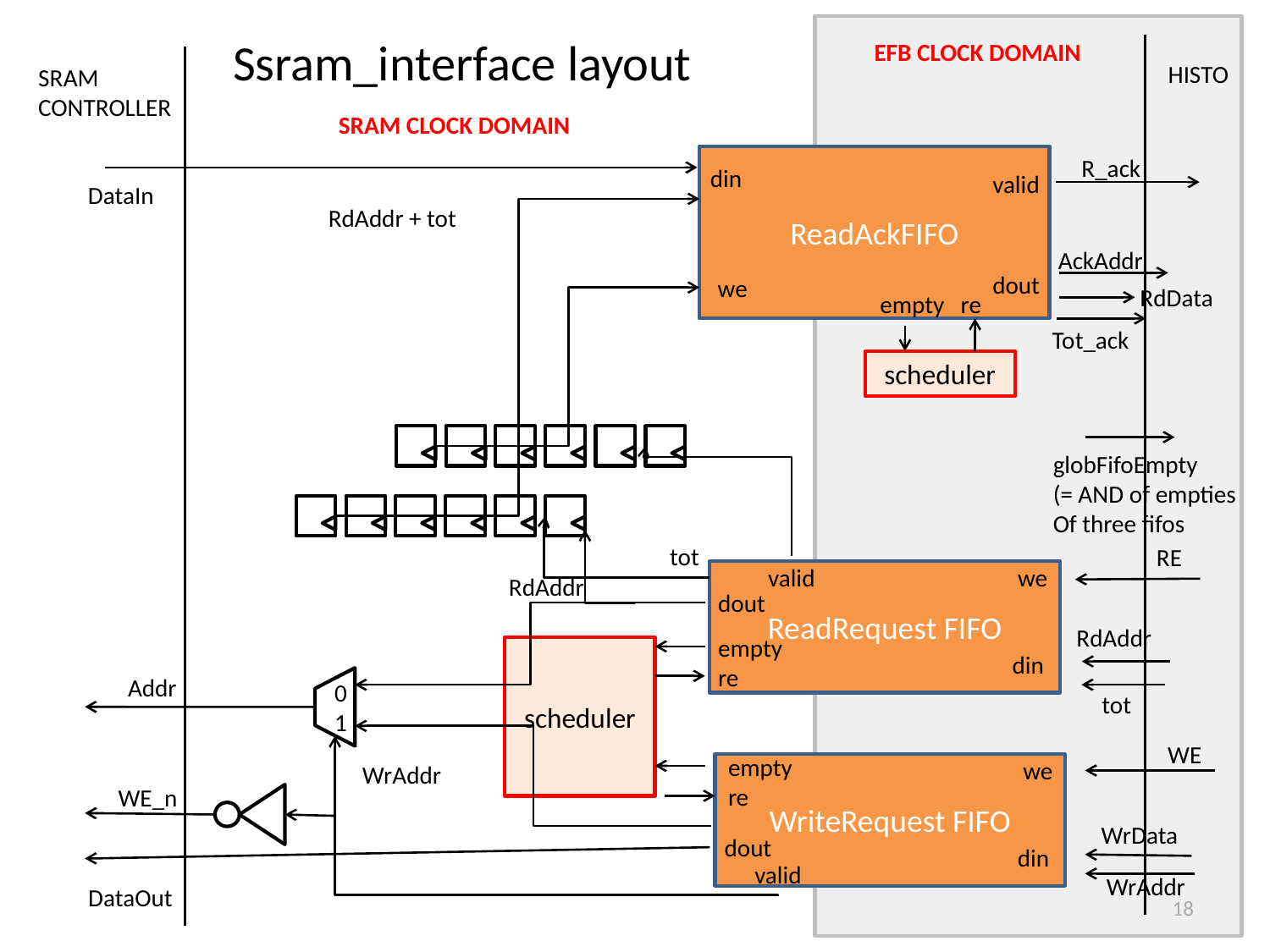

# Ssram_interface layout
EFB CLOCK DOMAIN
HISTO
SRAM
CONTROLLER
SRAM CLOCK DOMAIN
ReadAckFIFO
R_ack
din
valid
DataIn
RdAddr + tot
AckAddr
dout
we
RdData
empty   re
Tot_ack
scheduler

globFifoEmpty
(= AND of empties
Of three fifos

tot
RE
valid
we
ReadRequest FIFO
RdAddr
dout
RdAddr
empty
re
scheduler
din
Addr
tot
0
1
WE
empty
re
we
WrAddr
WriteRequest FIFO
WE_n

WrData
dout
din
valid
WrAddr
DataOut
18